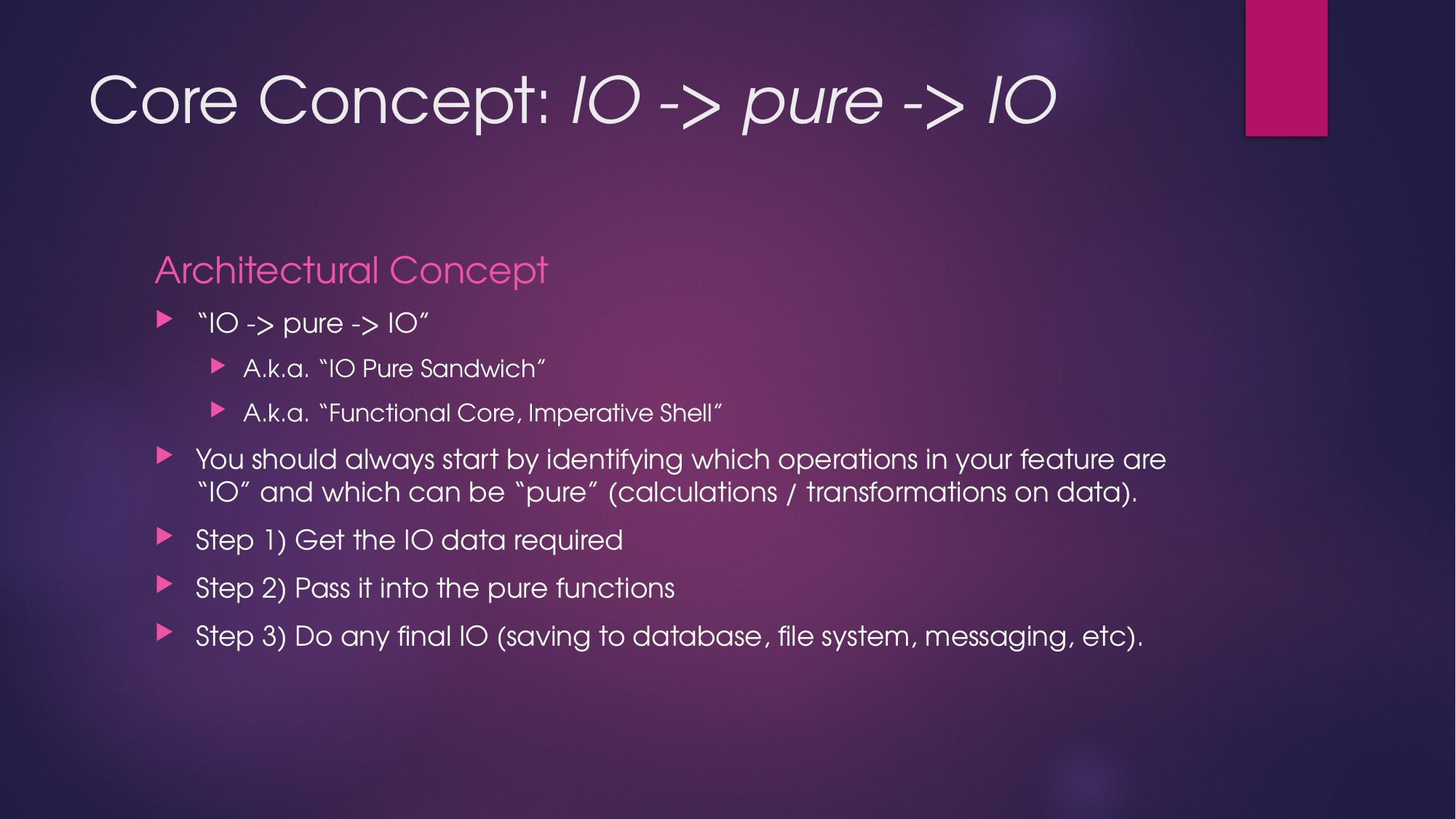

# Core Concept: IO -> pure -> IO
Architectural Concept
“IO -> pure -> IO”
A.k.a. “IO Pure Sandwich”
A.k.a. “Functional Core, Imperative Shell”
You should always start by identifying which operations in your feature are “IO” and which can be “pure” (calculations / transformations on data).
Step 1) Get the IO data required
Step 2) Pass it into the pure functions
Step 3) Do any final IO (saving to database, file system, messaging, etc).